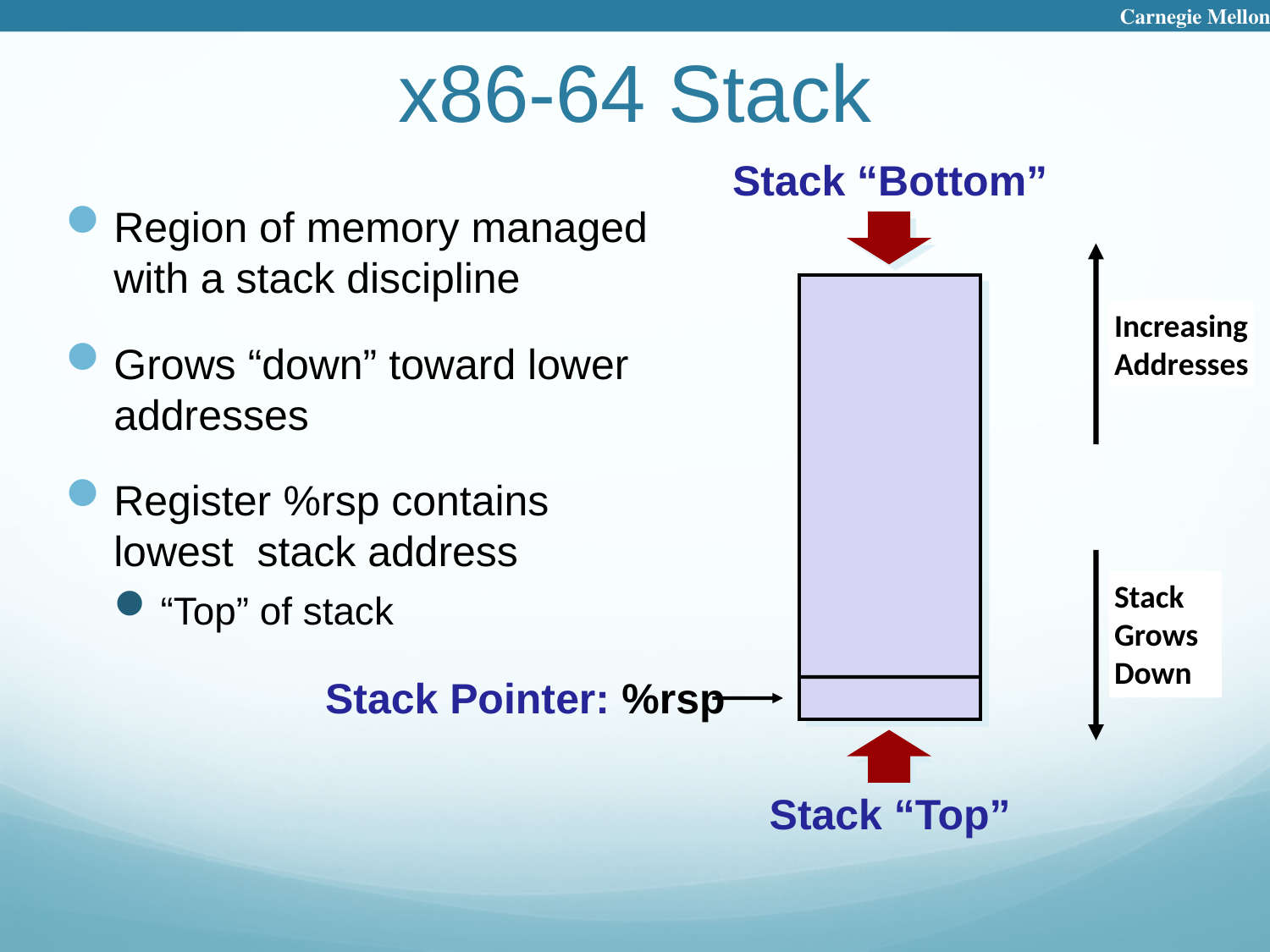

Carnegie Mellon
x86-64 Stack
Stack “Bottom”

Increasing
Addresses

Stack Grows
Down
Stack Pointer: %rsp

Stack “Top”
Region of memory managed with a stack discipline
Grows “down” toward lower addresses
Register %rsp contains
lowest  stack address
“Top” of stack